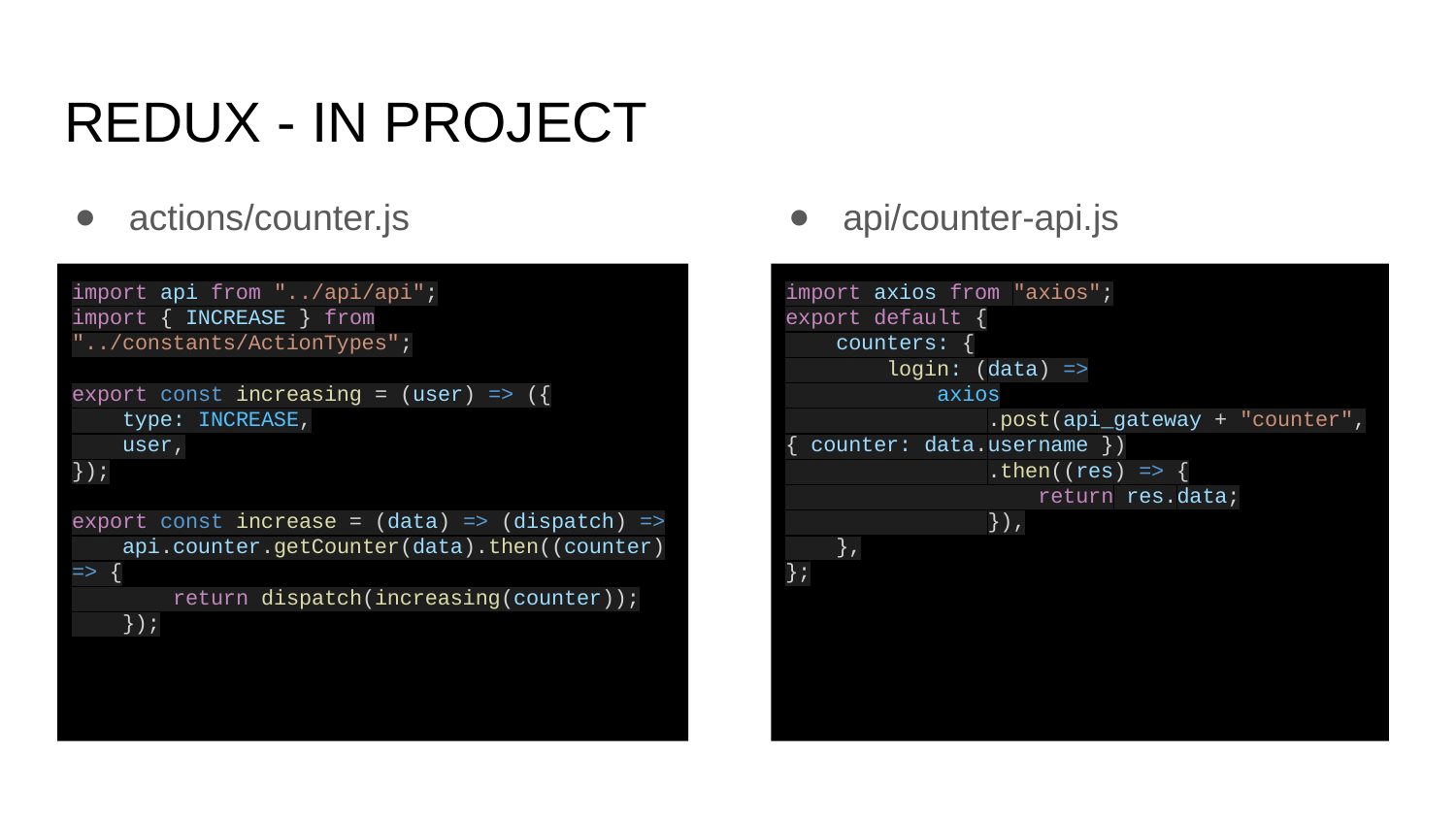

# REDUX - IN PROJECT
actions/counter.js
api/counter-api.js
import api from "../api/api";
import { INCREASE } from "../constants/ActionTypes";

export const increasing = (user) => ({
    type: INCREASE,
    user,
});

export const increase = (data) => (dispatch) =>
    api.counter.getCounter(data).then((counter) => {
        return dispatch(increasing(counter));
    });

import axios from "axios";
export default {
    counters: {
        login: (data) =>
            axios
                .post(api_gateway + "counter", { counter: data.username })
                .then((res) => {
                    return res.data;
                }),
    },
};